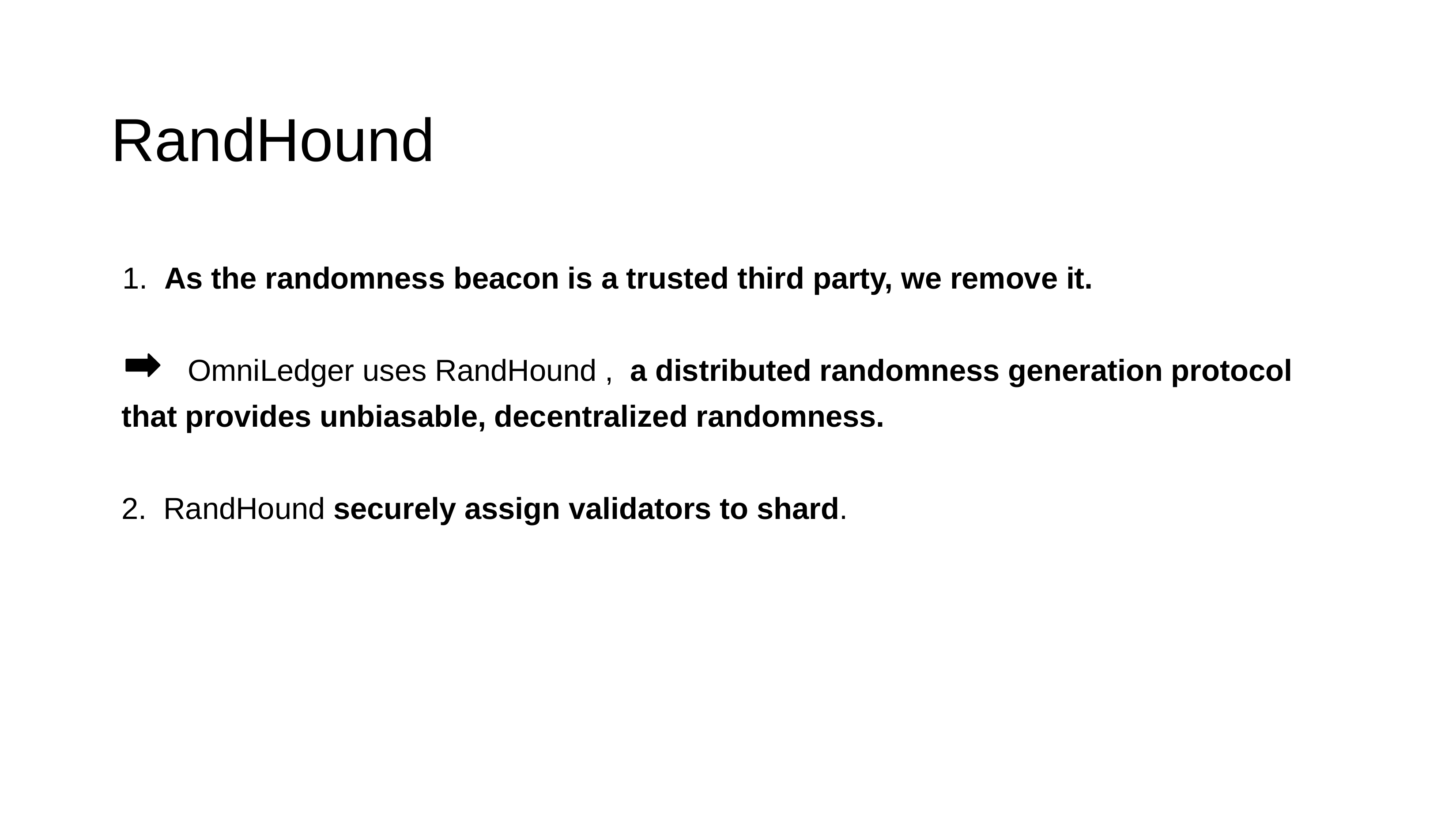

# RandHound
        1.  As the randomness beacon is a trusted third party, we remove it.

		OmniLedger uses RandHound ,  a distributed randomness generation protocol that provides unbiasable, decentralized randomness.

	2.  RandHound securely assign validators to shard.